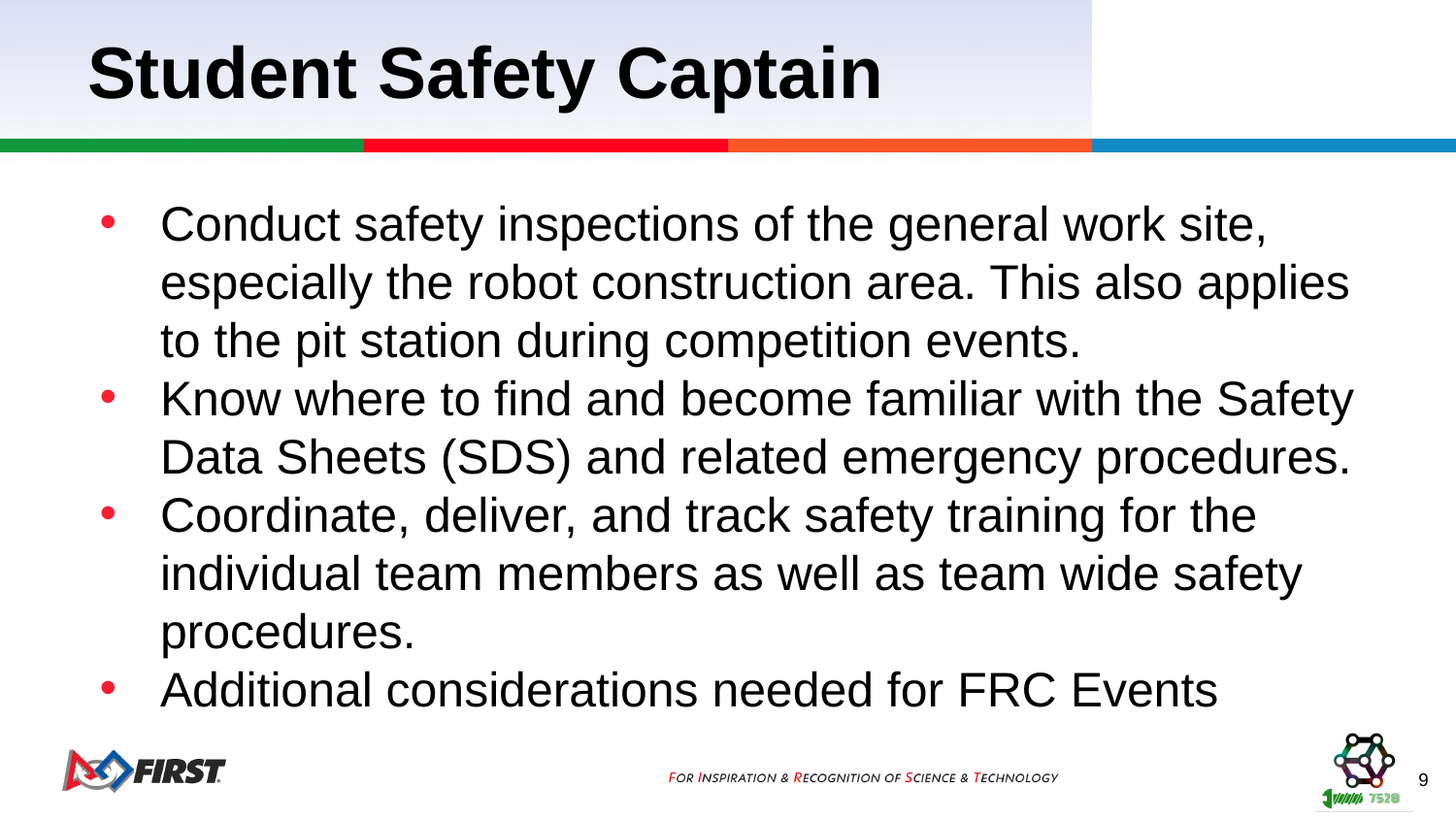

# Student Safety Captain
Conduct safety inspections of the general work site, especially the robot construction area. This also applies to the pit station during competition events.
Know where to find and become familiar with the Safety Data Sheets (SDS) and related emergency procedures.
Coordinate, deliver, and track safety training for the individual team members as well as team wide safety procedures.
Additional considerations needed for FRC Events